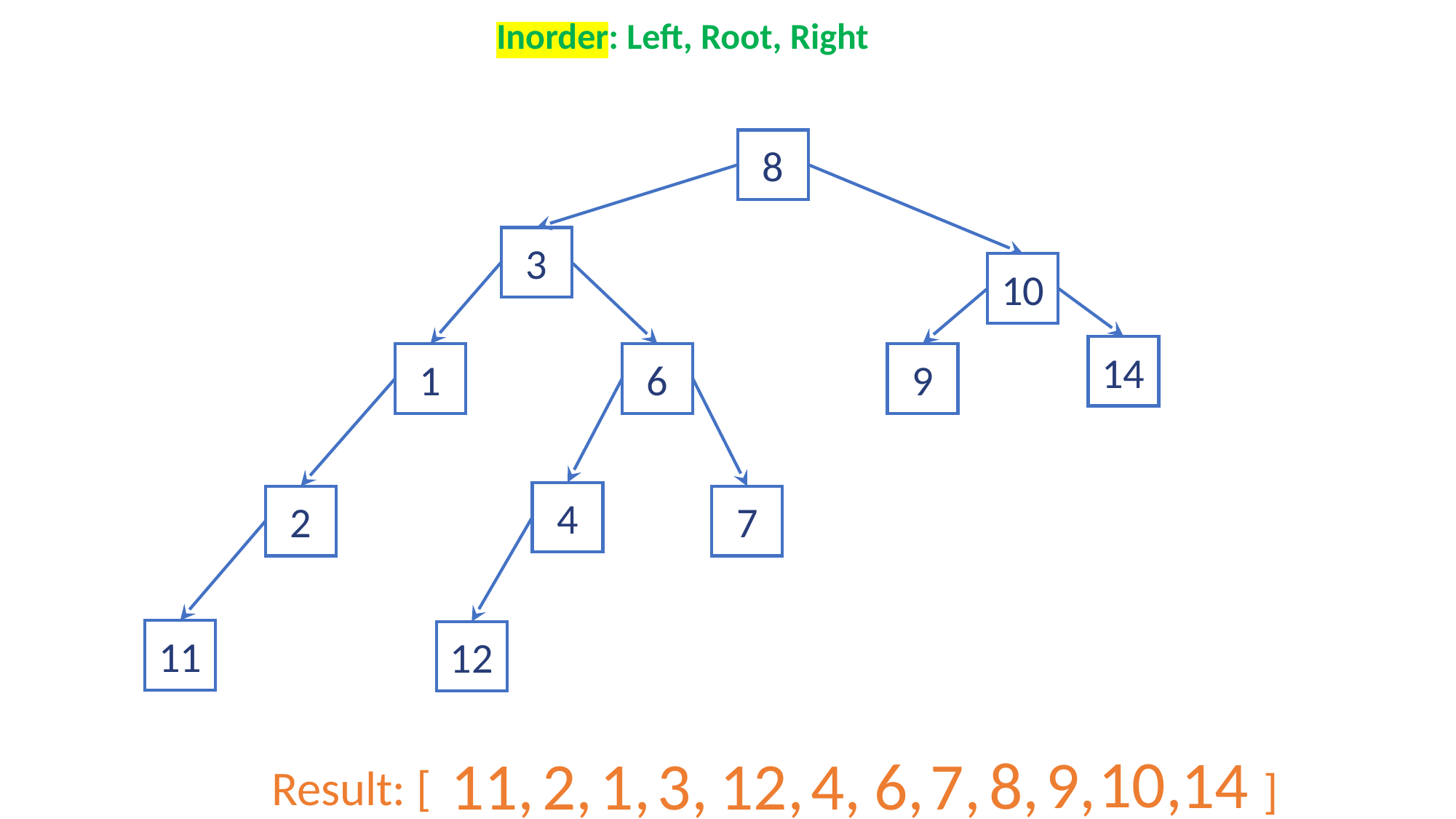

Inorder: Left, Root, Right
8
3
10
14
1
6
9
4
2
7
11
12
10,
9,
14 ]
8,
11,
2,
1,
3,
12,
4,
6,
7,
Result: [